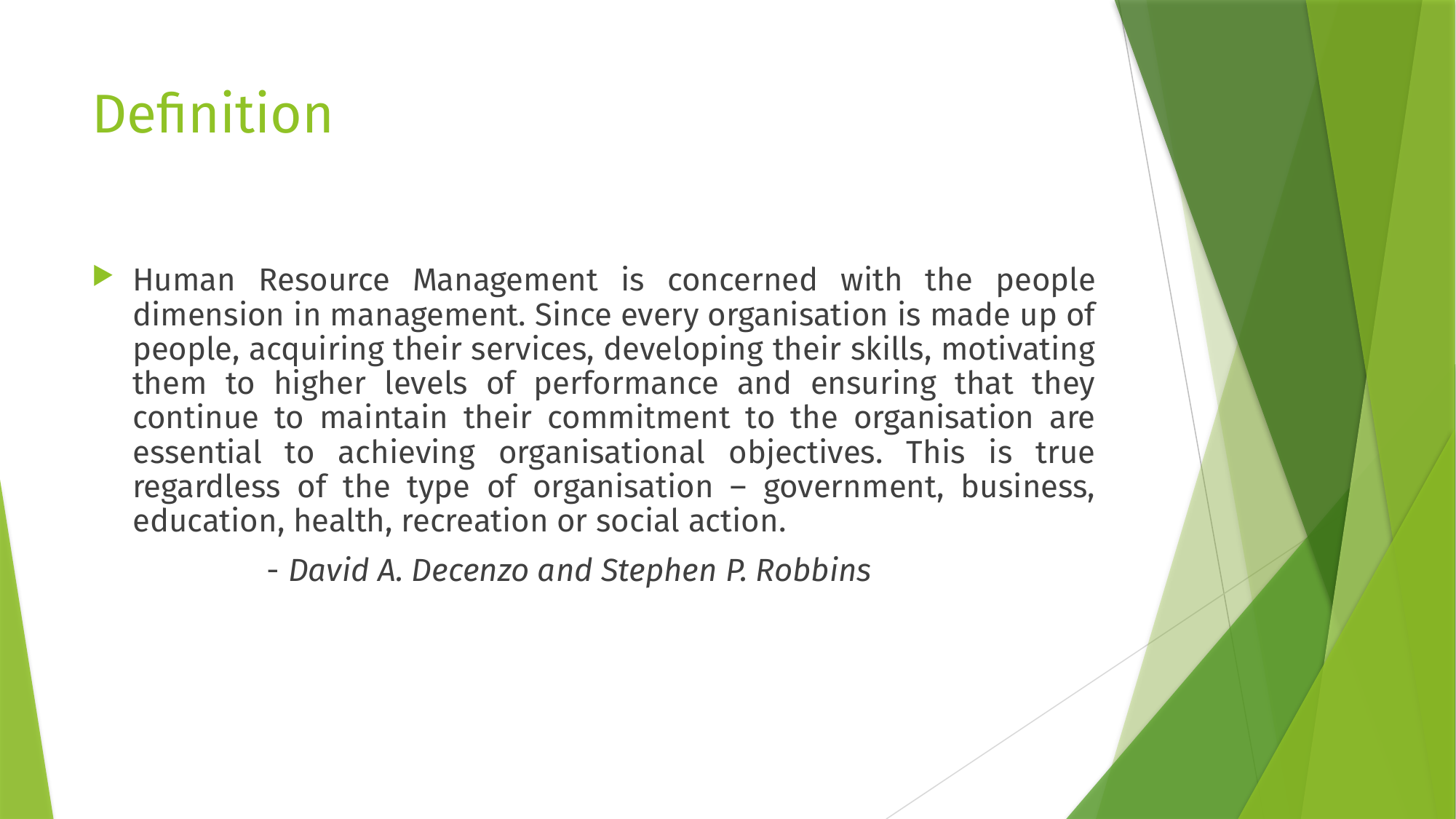

# Definition
Human Resource Management is concerned with the people dimension in management. Since every organisation is made up of people, acquiring their services, developing their skills, motivating them to higher levels of performance and ensuring that they continue to maintain their commitment to the organisation are essential to achieving organisational objectives. This is true regardless of the type of organisation – government, business, education, health, recreation or social action.
		   - David A. Decenzo and Stephen P. Robbins